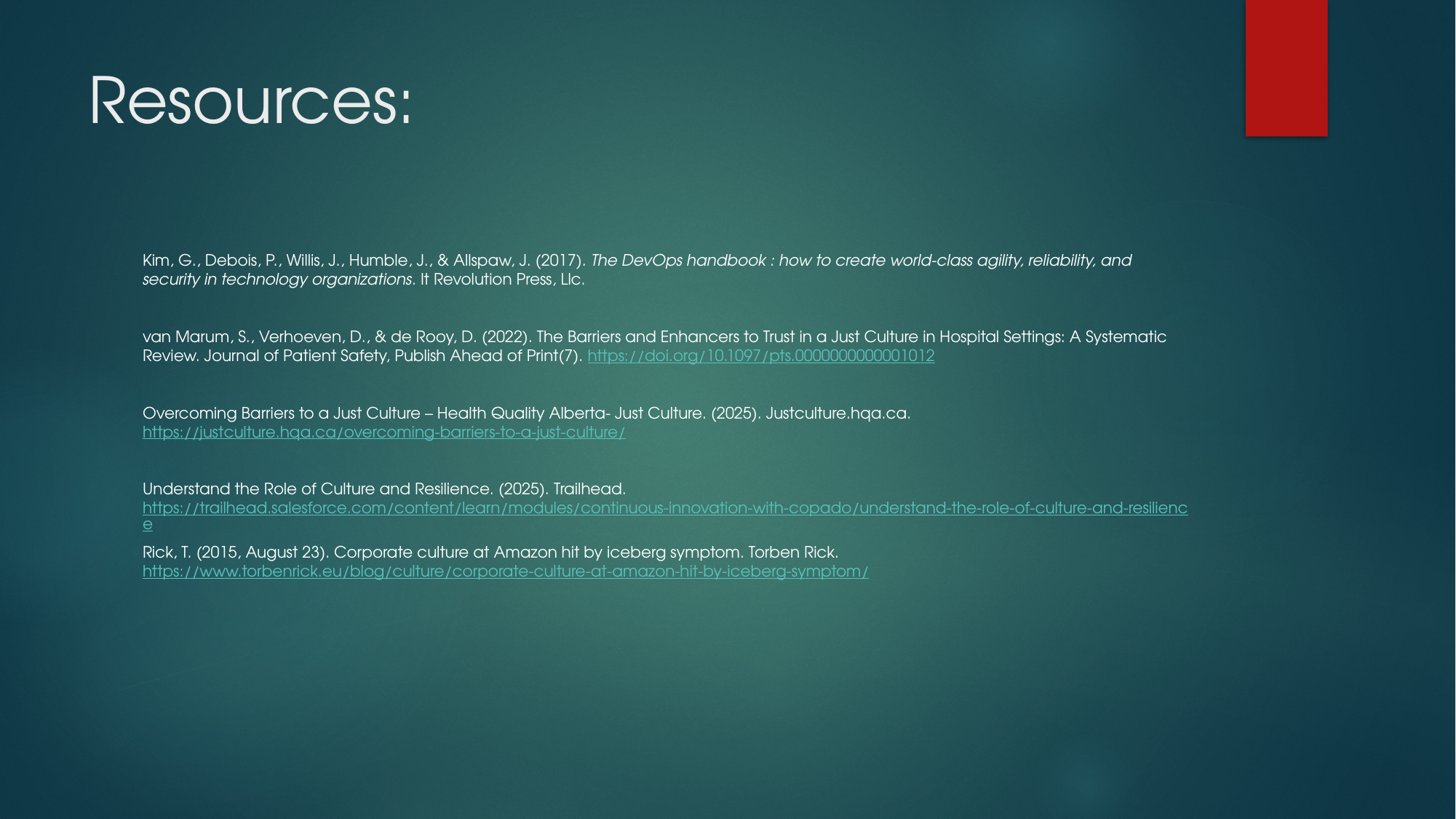

# Resources:
Kim, G., Debois, P., Willis, J., Humble, J., & Allspaw, J. (2017). The DevOps handbook : how to create world-class agility, reliability, and security in technology organizations. It Revolution Press, Llc.

‌van Marum, S., Verhoeven, D., & de Rooy, D. (2022). The Barriers and Enhancers to Trust in a Just Culture in Hospital Settings: A Systematic Review. Journal of Patient Safety, Publish Ahead of Print(7). https://doi.org/10.1097/pts.0000000000001012

‌Overcoming Barriers to a Just Culture – Health Quality Alberta- Just Culture. (2025). Justculture.hqa.ca. https://justculture.hqa.ca/overcoming-barriers-to-a-just-culture/

Understand the Role of Culture and Resilience. (2025). Trailhead. https://trailhead.salesforce.com/content/learn/modules/continuous-innovation-with-copado/understand-the-role-of-culture-and-resilience
Rick, T. (2015, August 23). Corporate culture at Amazon hit by iceberg symptom. Torben Rick. https://www.torbenrick.eu/blog/culture/corporate-culture-at-amazon-hit-by-iceberg-symptom/

‌

‌
‌